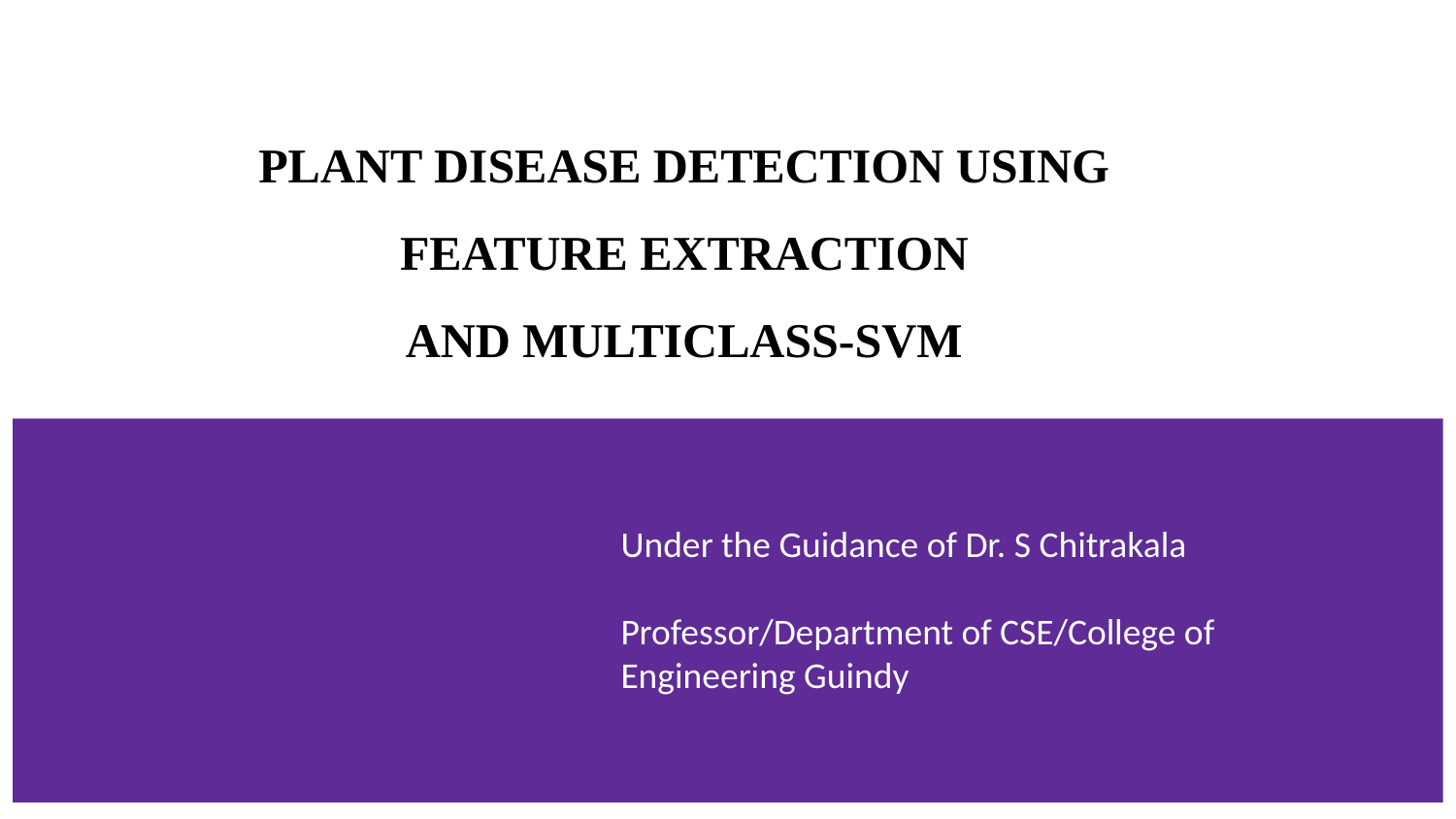

# PLANT DISEASE DETECTION USING FEATURE EXTRACTION AND MULTICLASS-SVM

Under the Guidance of Dr. S Chitrakala

Professor/Department of CSE/College of Engineering Guindy